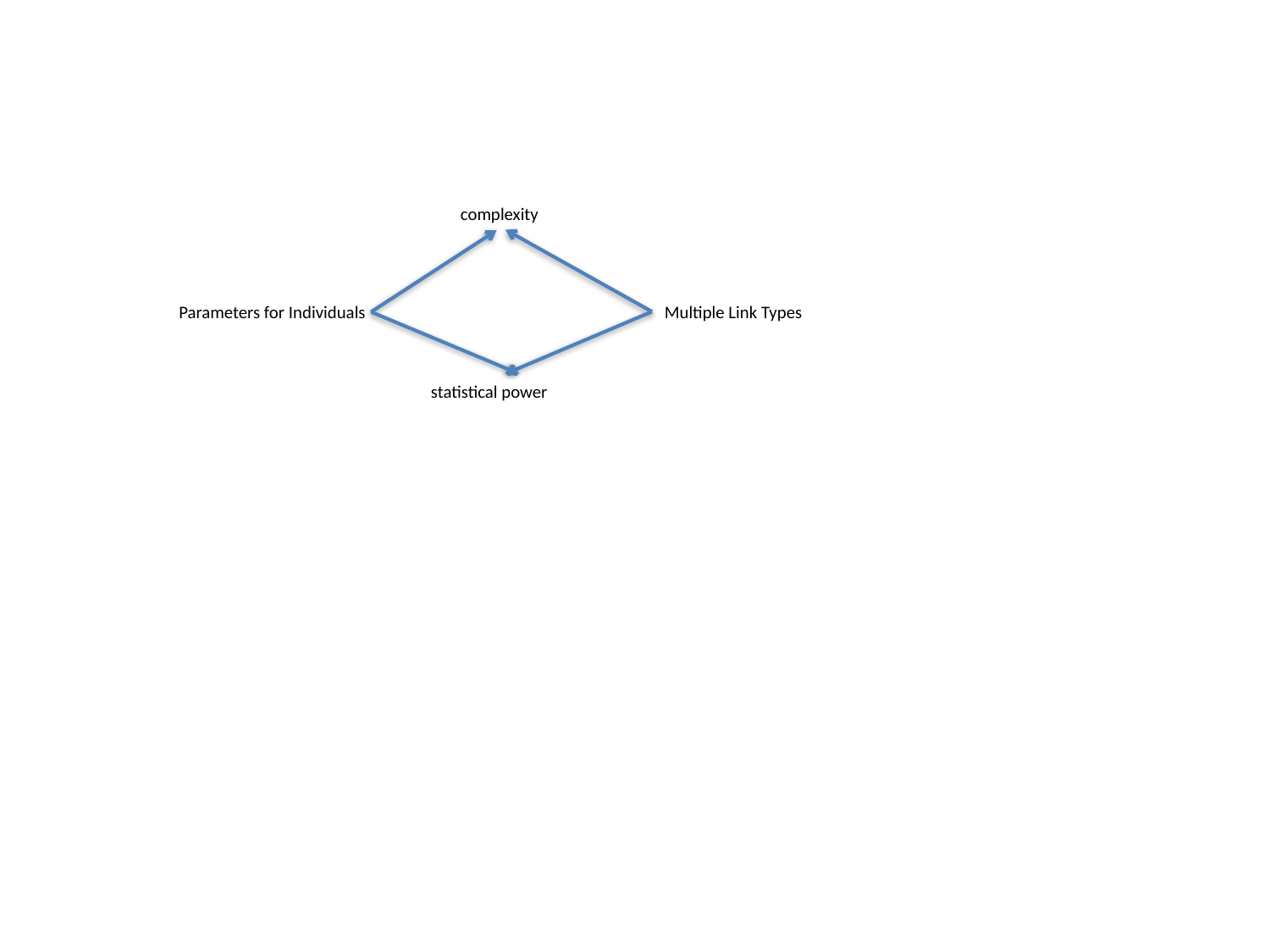

complexity
Parameters for Individuals
Multiple Link Types
statistical power